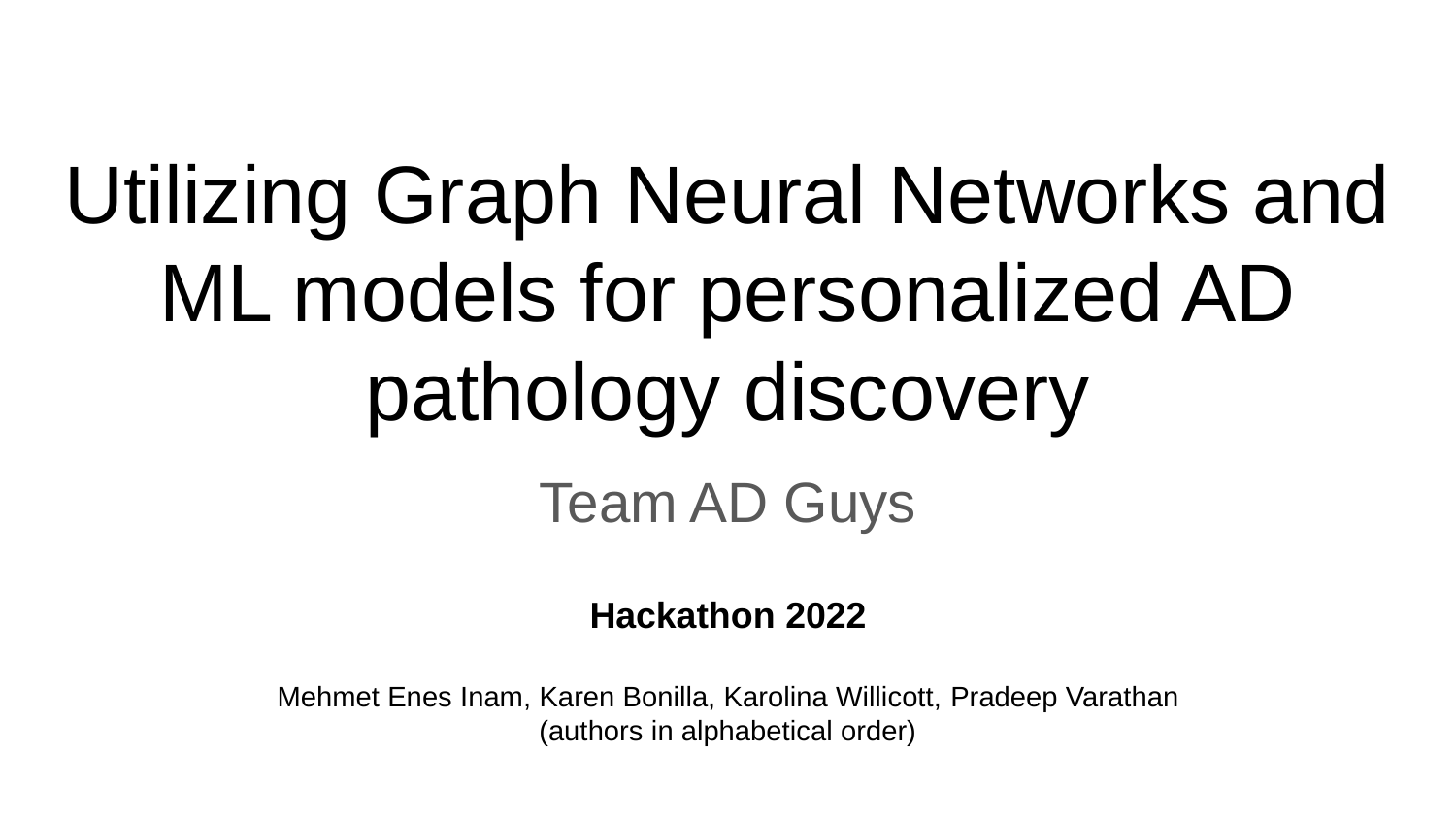

# Utilizing Graph Neural Networks and ML models for personalized AD pathology discovery
Team AD Guys
Hackathon 2022

Mehmet Enes Inam, Karen Bonilla, Karolina Willicott, Pradeep Varathan
(authors in alphabetical order)